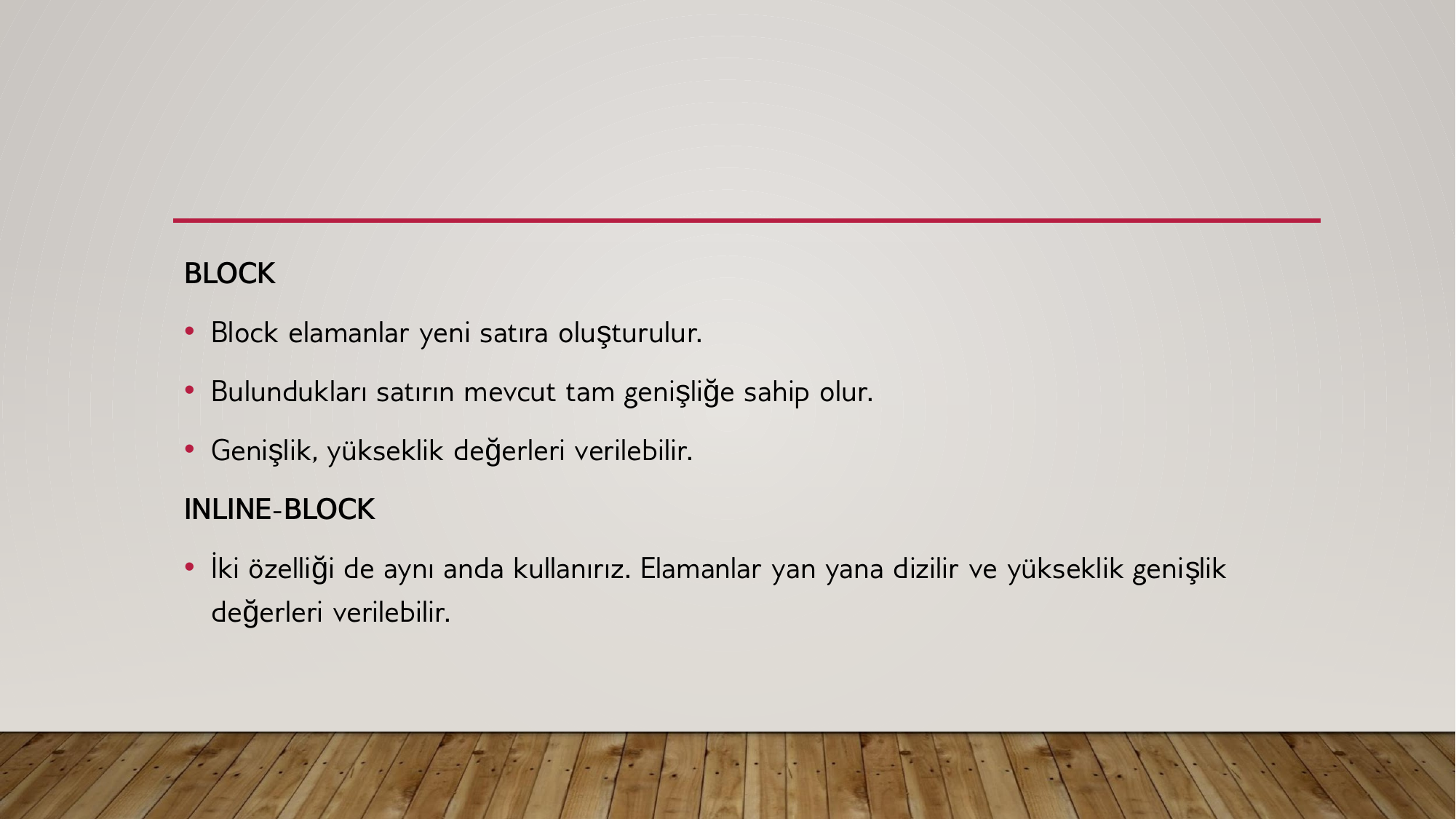

BLOCK
Block elamanlar yeni satıra oluşturulur.
Bulundukları satırın mevcut tam genişliğe sahip olur.
Genişlik, yükseklik değerleri verilebilir.
INLINE-BLOCK
İki özelliği de aynı anda kullanırız. Elamanlar yan yana dizilir ve yükseklik genişlik değerleri verilebilir.